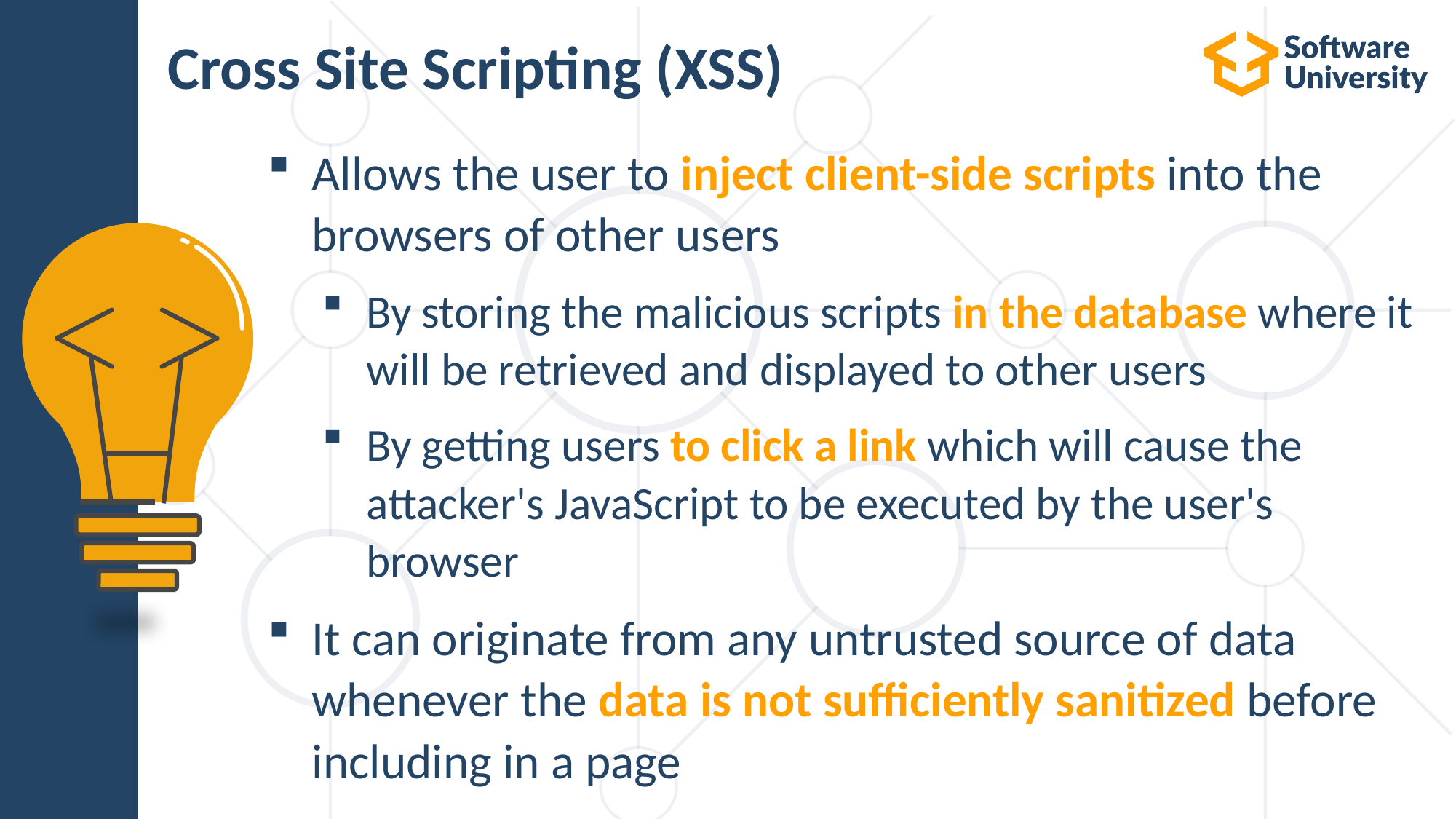

# Cross Site Scripting (XSS)
Allows the user to inject client-side scripts into the browsers of other users
By storing the malicious scripts in the database where it will be retrieved and displayed to other users
By getting users to click a link which will cause the attacker's JavaScript to be executed by the user's browser
It can originate from any untrusted source of data whenever the data is not sufficiently sanitized before including in a page